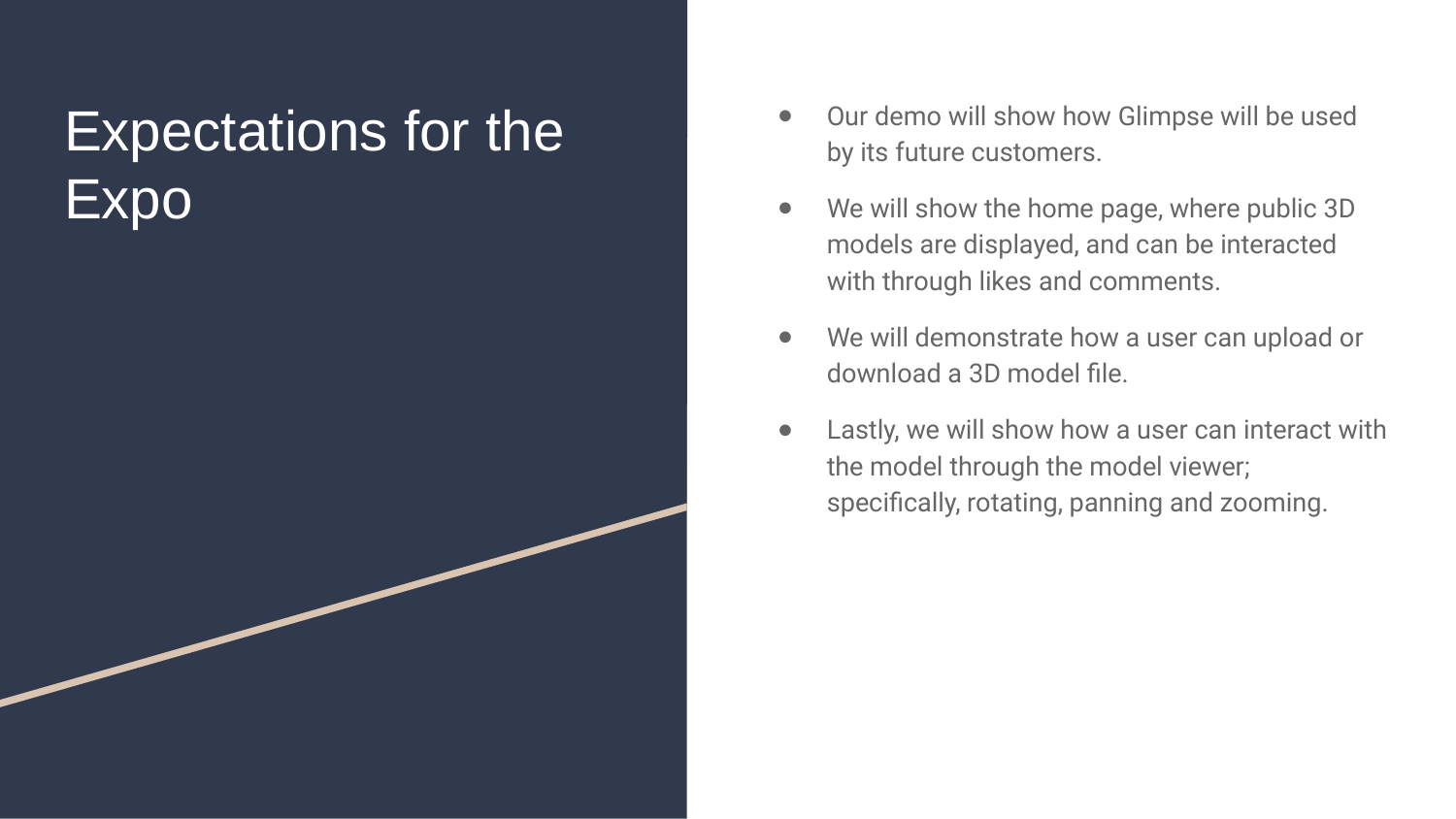

# Expectations for the Expo
Our demo will show how Glimpse will be used by its future customers.
We will show the home page, where public 3D models are displayed, and can be interacted with through likes and comments.
We will demonstrate how a user can upload or download a 3D model file.
Lastly, we will show how a user can interact with the model through the model viewer; specifically, rotating, panning and zooming.